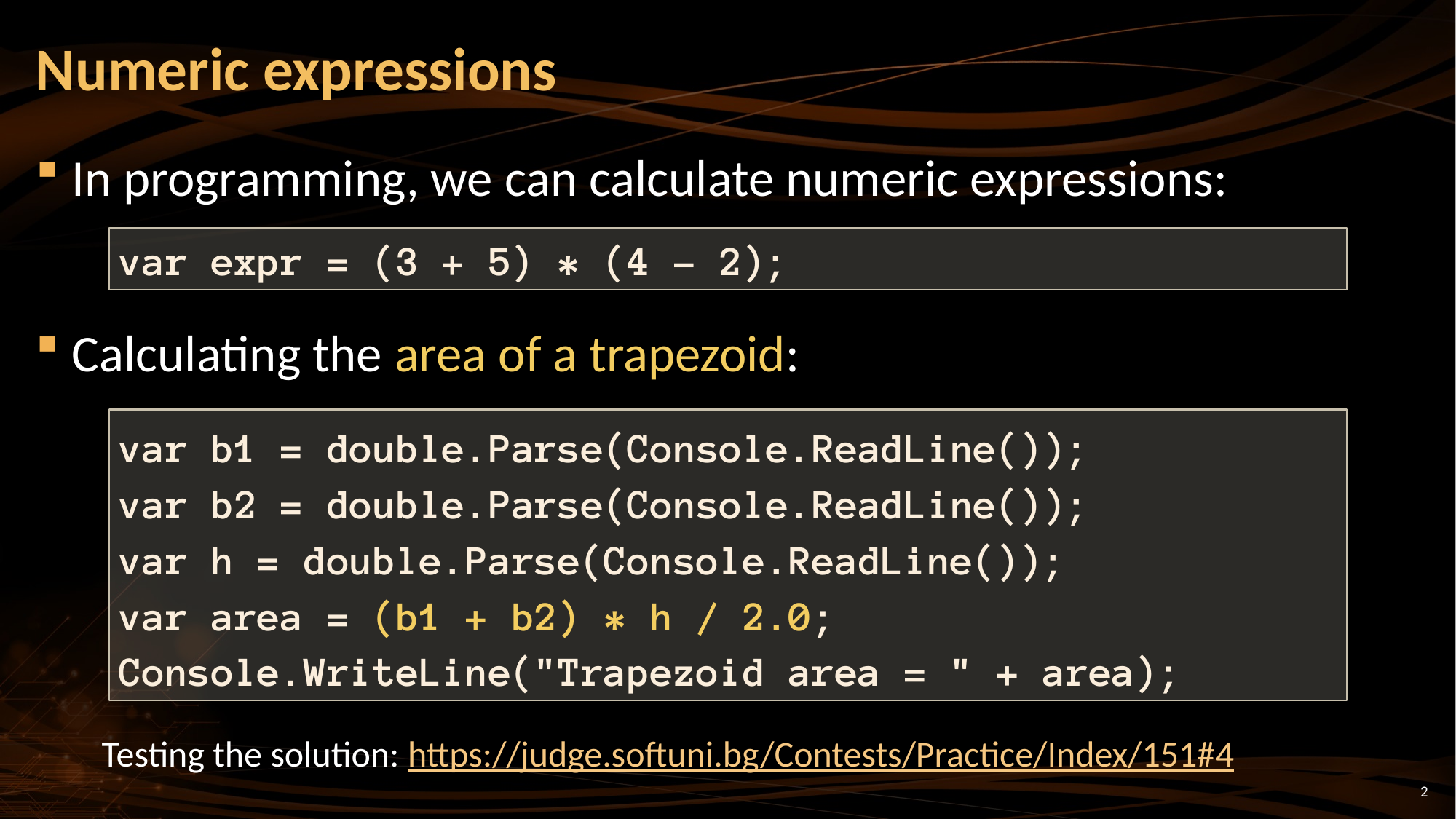

# Numeric expressions
In programming, we can calculate numeric expressions:

Calculating the area of a trapezoid:
var expr = (3 + 5) * (4 – 2);
var b1 = double.Parse(Console.ReadLine());
var b2 = double.Parse(Console.ReadLine());
var h = double.Parse(Console.ReadLine());
var area = (b1 + b2) * h / 2.0;
Console.WriteLine("Trapezoid area = " + area);
Testing the solution: https://judge.softuni.bg/Contests/Practice/Index/151#4
2